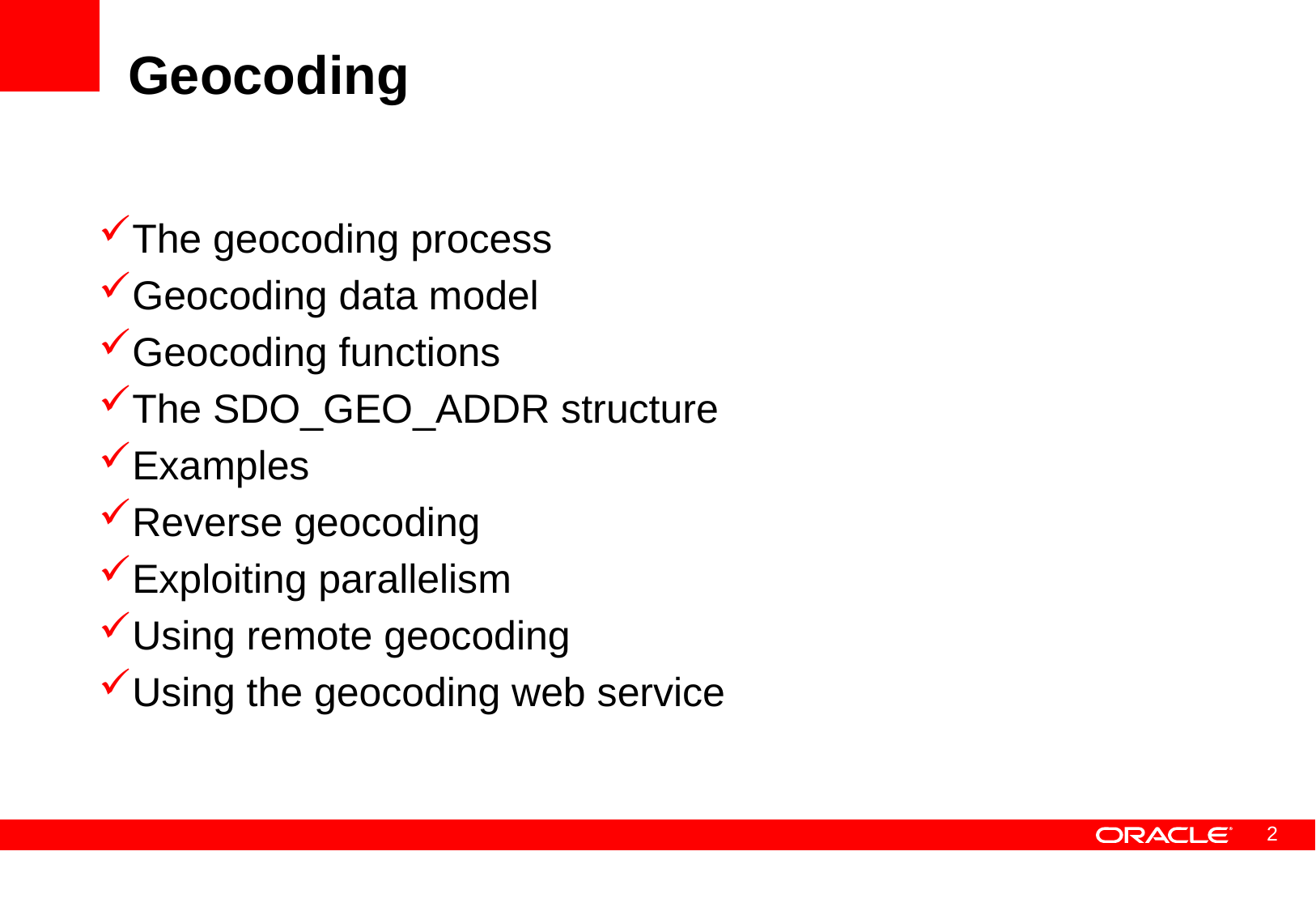

# Geocoding
The geocoding process
Geocoding data model
Geocoding functions
The SDO_GEO_ADDR structure
Examples
Reverse geocoding
Exploiting parallelism
Using remote geocoding
Using the geocoding web service